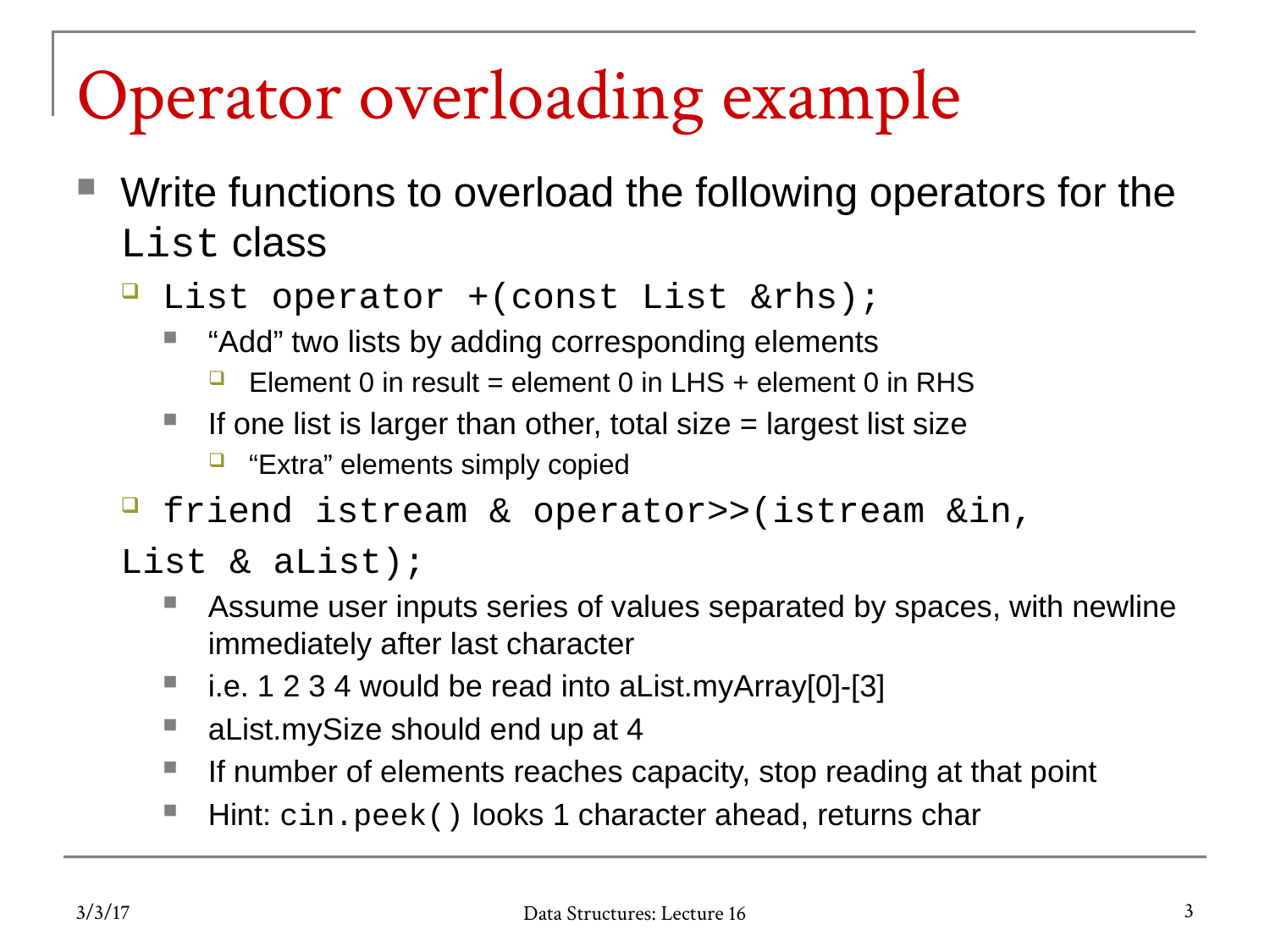

# Operator overloading example
Write functions to overload the following operators for the List class
List operator +(const List &rhs);
“Add” two lists by adding corresponding elements
Element 0 in result = element 0 in LHS + element 0 in RHS
If one list is larger than other, total size = largest list size
“Extra” elements simply copied
friend istream & operator>>(istream &in,
						List & aList);
Assume user inputs series of values separated by spaces, with newline immediately after last character
i.e. 1 2 3 4 would be read into aList.myArray[0]-[3]
aList.mySize should end up at 4
If number of elements reaches capacity, stop reading at that point
Hint: cin.peek() looks 1 character ahead, returns char

3/3/17
3
Data Structures: Lecture 16